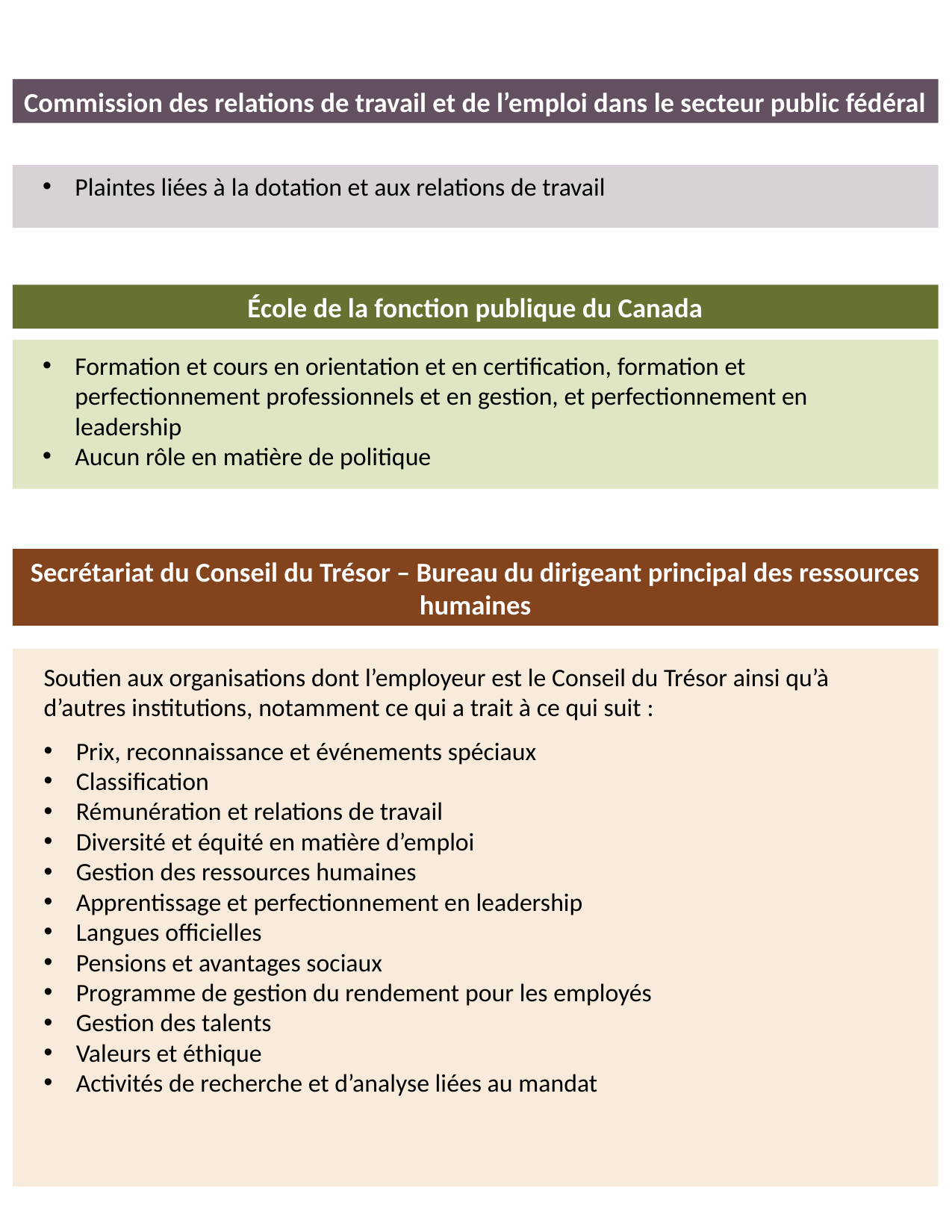

# Organisations de la fonction publique – gestion des personnes 2
Commission des relations de travail et de l’emploi dans le secteur public fédéral

Plaintes liées à la dotation et aux relations de travail
École de la fonction publique du Canada

Formation et cours en orientation et en certification, formation et perfectionnement professionnels et en gestion, et perfectionnement en leadership
Aucun rôle en matière de politique
Secrétariat du Conseil du Trésor – Bureau du dirigeant principal des ressources humaines

Soutien aux organisations dont l’employeur est le Conseil du Trésor ainsi qu’à d’autres institutions, notamment ce qui a trait à ce qui suit :

Prix, reconnaissance et événements spéciaux
Classification
Rémunération et relations de travail
Diversité et équité en matière d’emploi
Gestion des ressources humaines
Apprentissage et perfectionnement en leadership
Langues officielles
Pensions et avantages sociaux
Programme de gestion du rendement pour les employés
Gestion des talents
Valeurs et éthique
Activités de recherche et d’analyse liées au mandat